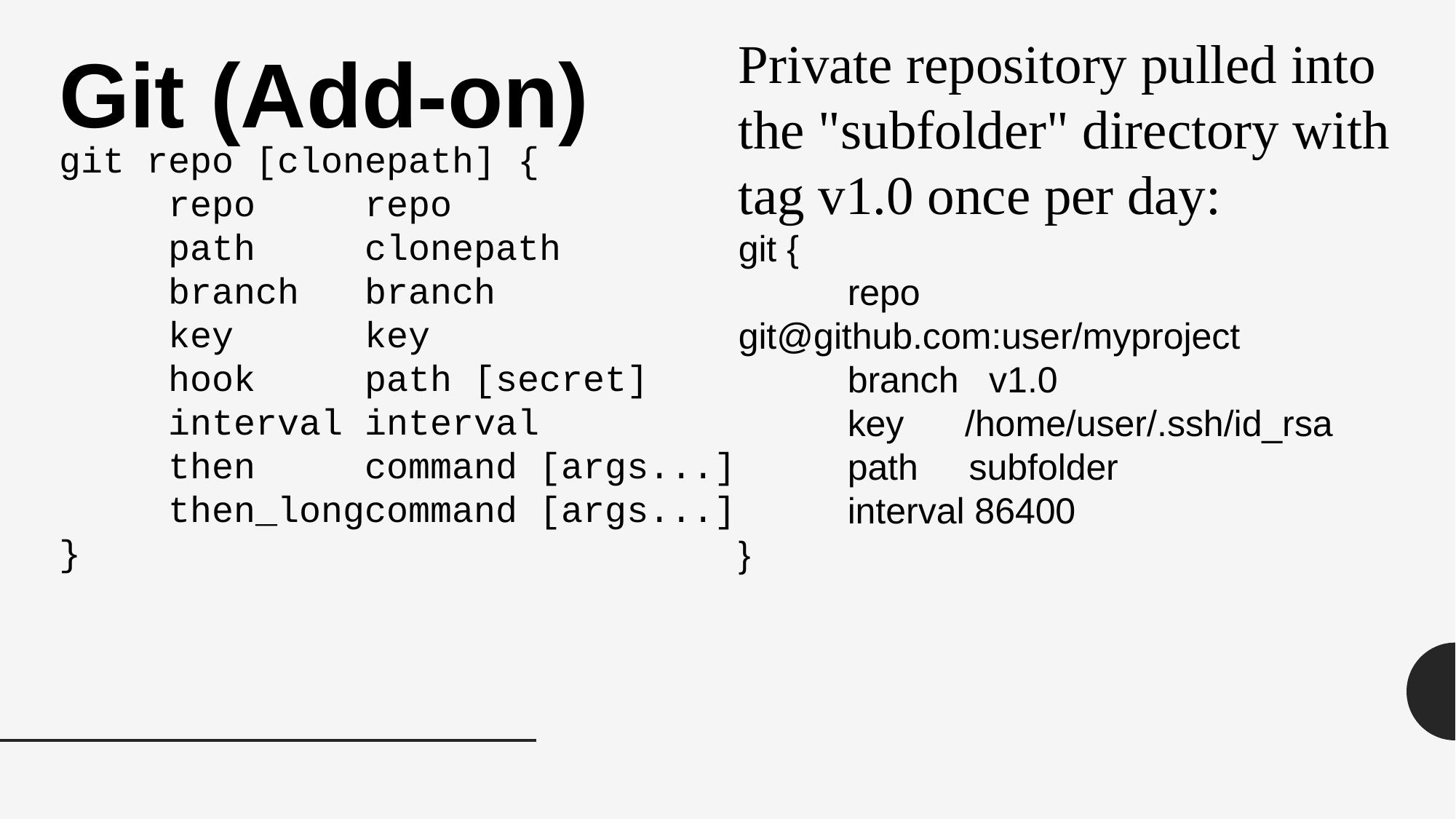

Private repository pulled into the "subfolder" directory with tag v1.0 once per day:
git {
	repo     git@github.com:user/myproject
	branch   v1.0
	key      /home/user/.ssh/id_rsa
	path     subfolder
	interval 86400
}
Git (Add-on)
git repo [clonepath] {
	repo     repo
	path     clonepath
	branch   branch
	key      key
	hook     path [secret]
	interval interval
	then     command [args...]
	then_longcommand [args...]
}